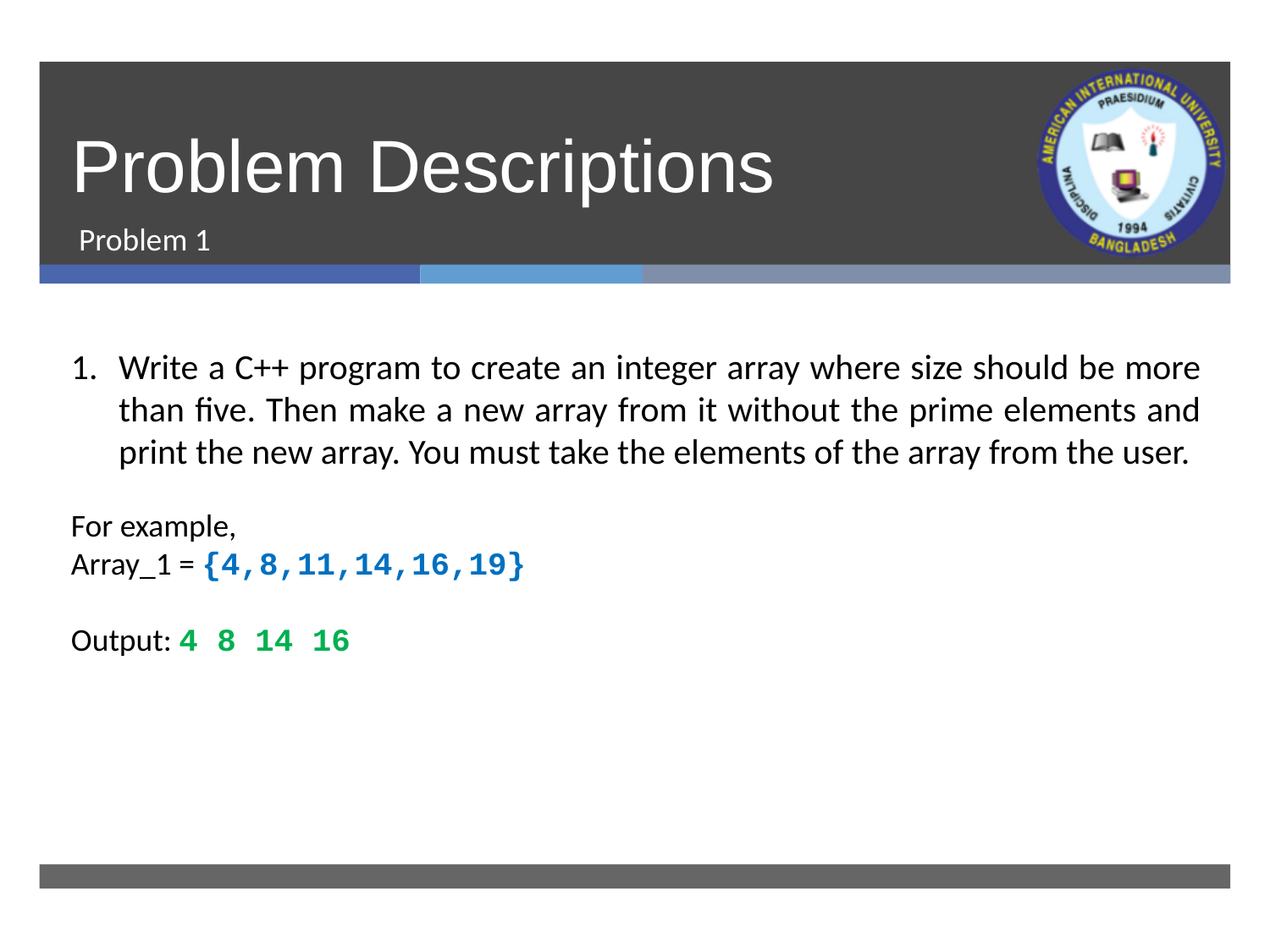

# Problem Descriptions
Problem 1
Write a C++ program to create an integer array where size should be more than five. Then make a new array from it without the prime elements and print the new array. You must take the elements of the array from the user.

For example,
Array_1 = {4,8,11,14,16,19}

Output: 4 8 14 16